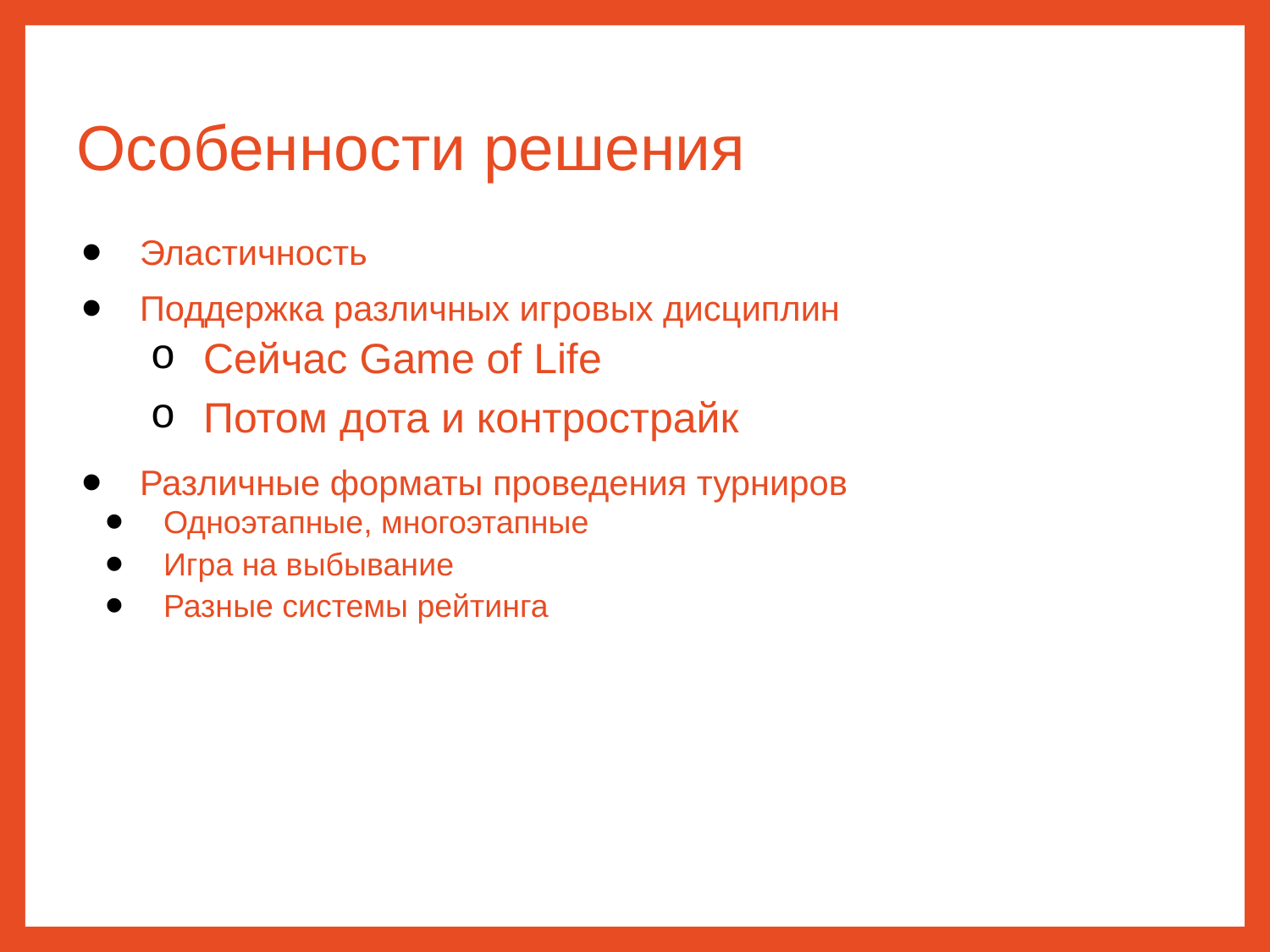

# Особенности решения
Эластичность
Поддержка различных игровых дисциплин
Сейчас Game of Life
Потом дота и контрострайк
Различные форматы проведения турниров
Одноэтапные, многоэтапные
Игра на выбывание
Разные системы рейтинга